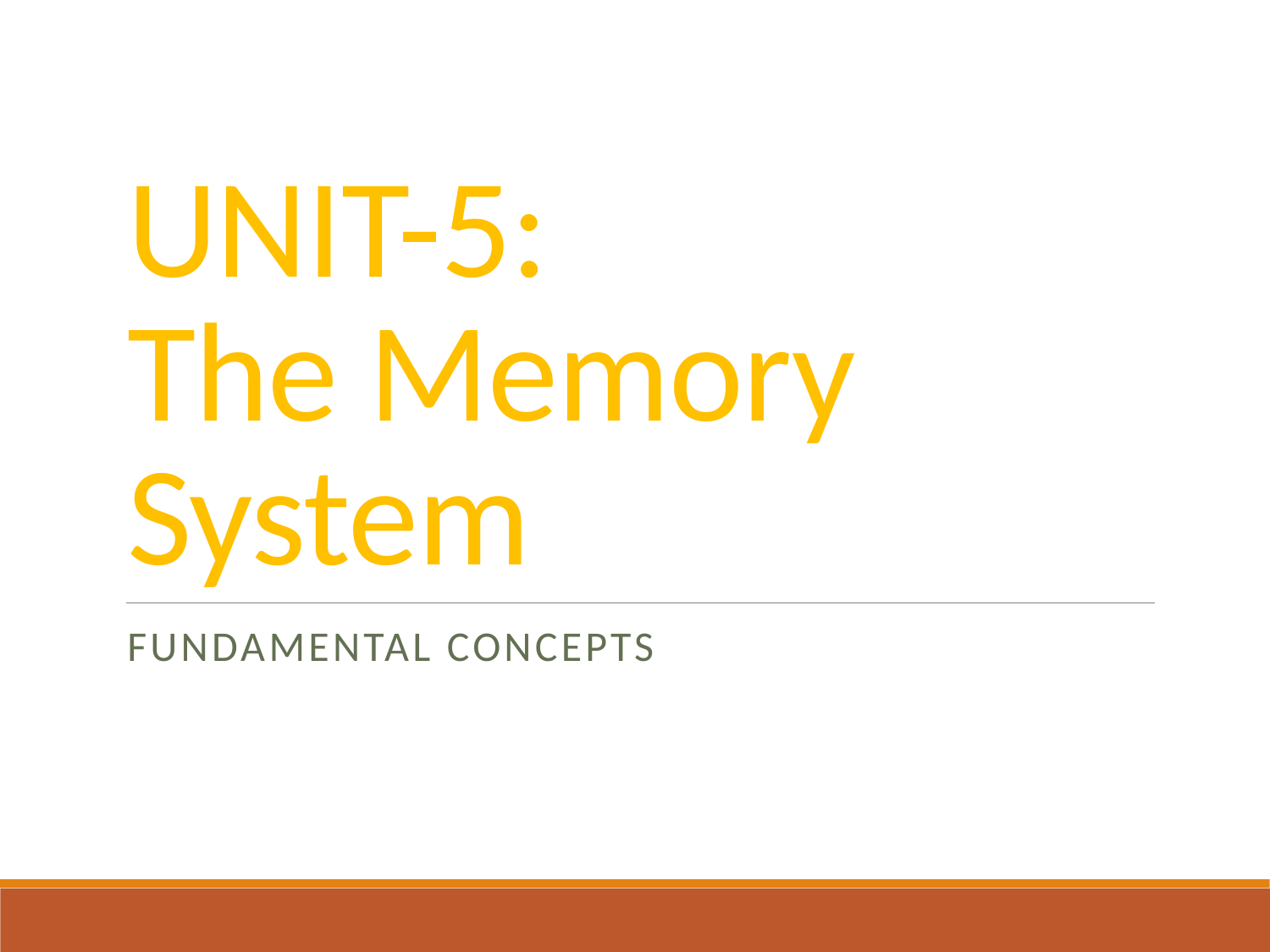

# UNIT-5: The Memory System
Fundamental Concepts